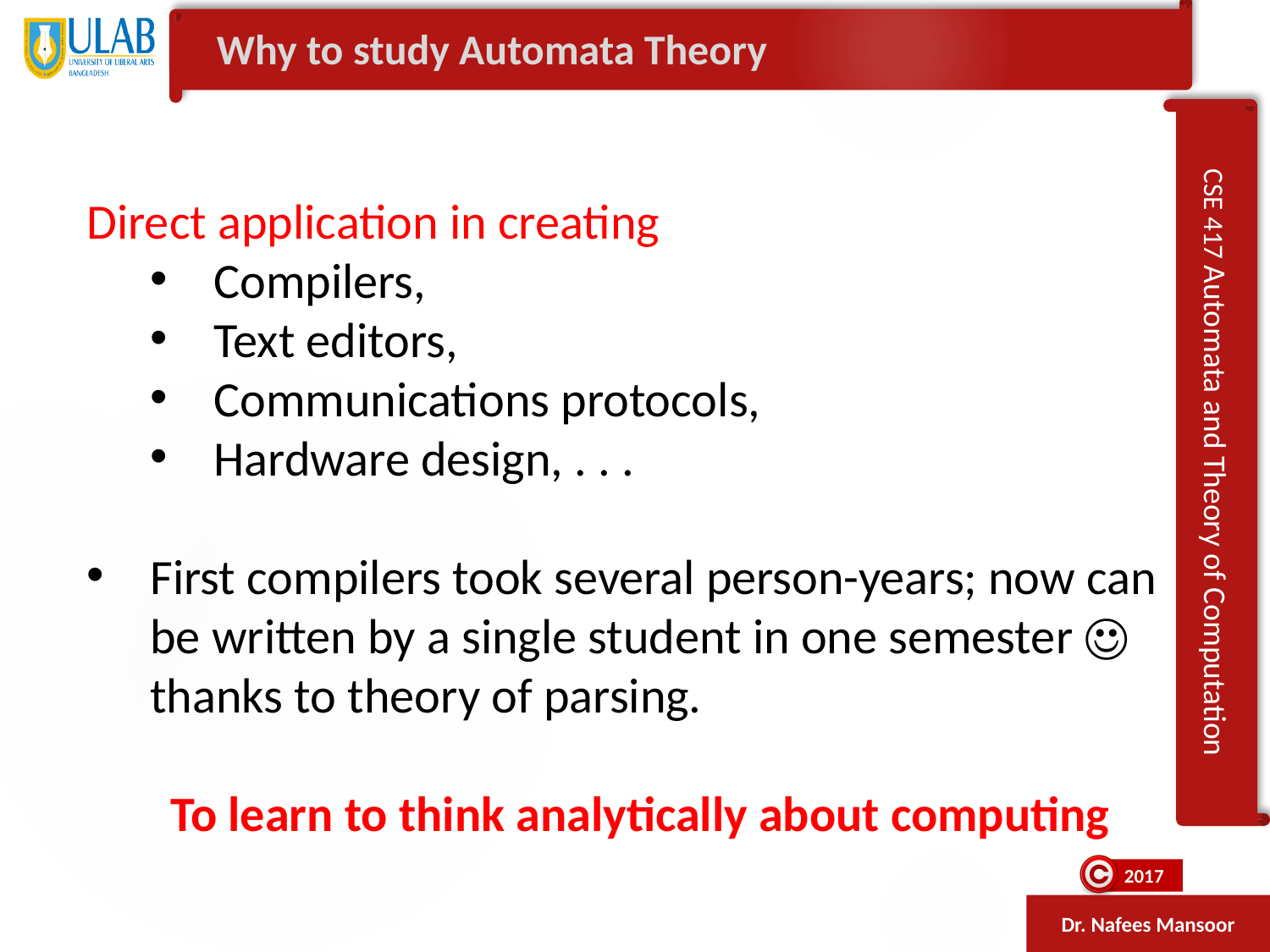

Why to study Automata Theory

Direct application in creating
Compilers,
Text editors,
Communications protocols,
Hardware design, . . .

First compilers took several person-years; now can be written by a single student in one semester ☺ thanks to theory of parsing.

To learn to think analytically about computing